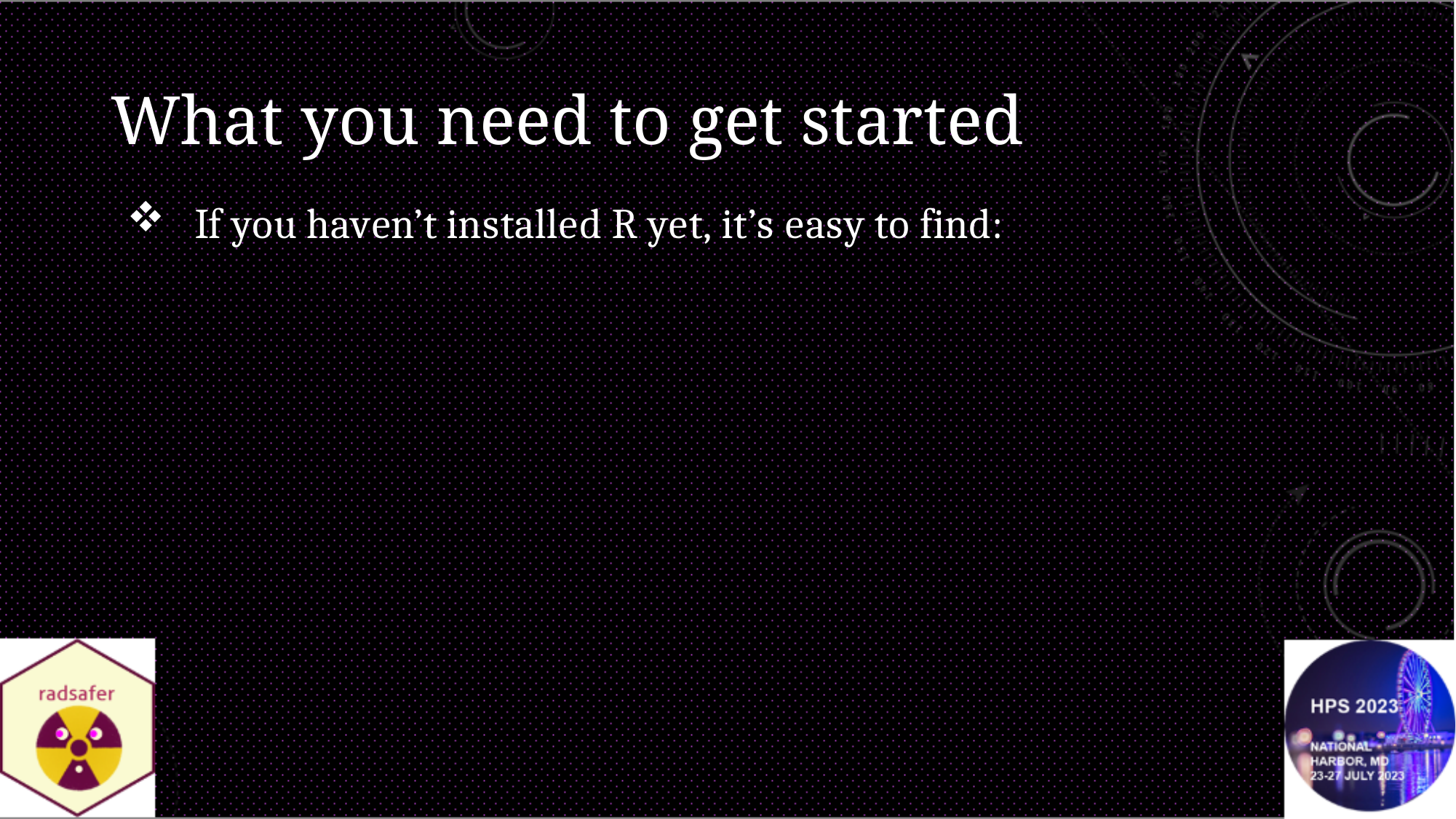

What you need to get started
If you haven’t installed R yet, it’s easy to find: